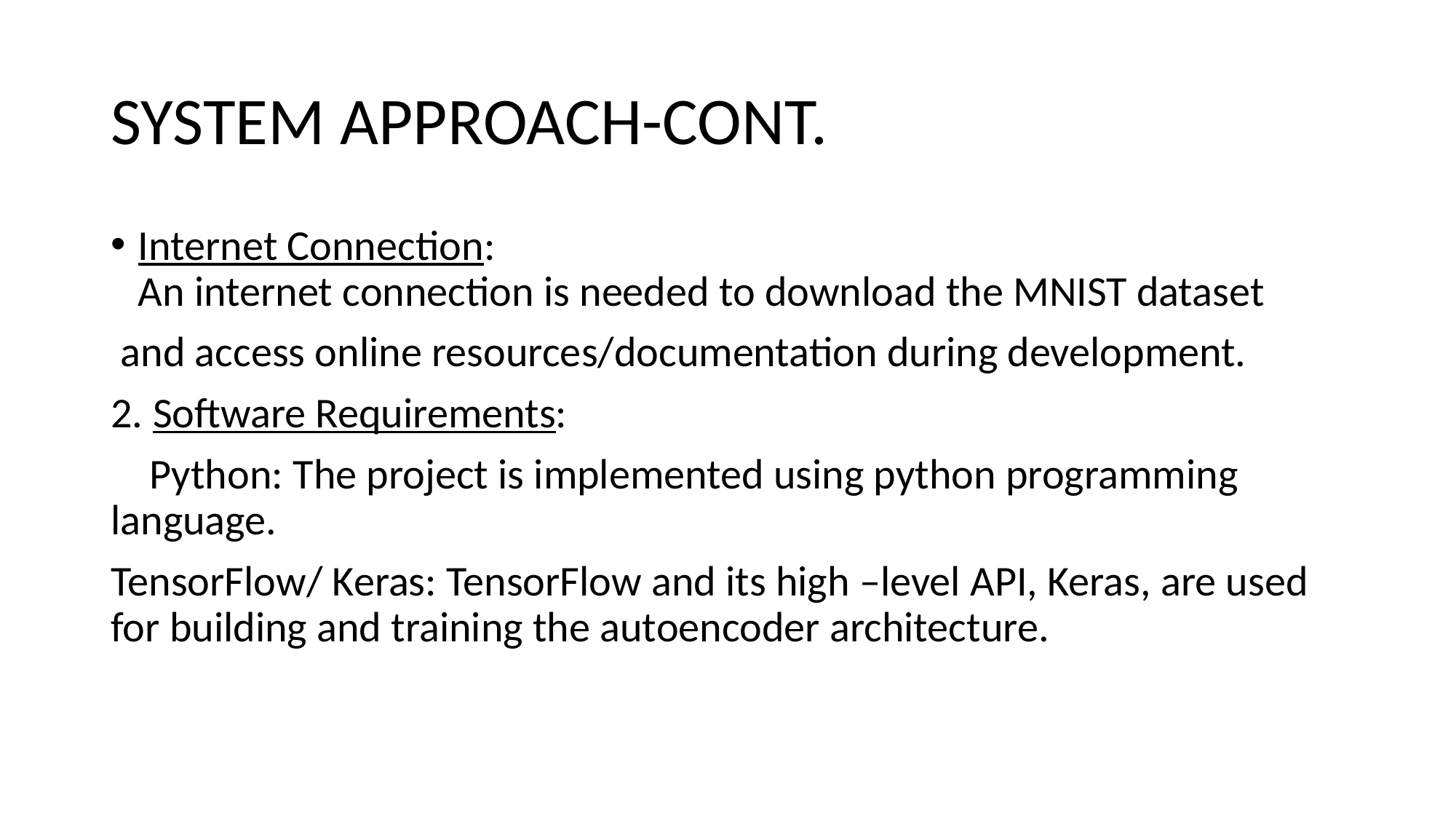

# SYSTEM APPROACH-CONT.
Internet Connection:
An internet connection is needed to download the MNIST dataset
 and access online resources/documentation during development.
2. Software Requirements:
    Python: The project is implemented using python programming language.
TensorFlow/ Keras: TensorFlow and its high –level API, Keras, are used for building and training the autoencoder architecture.